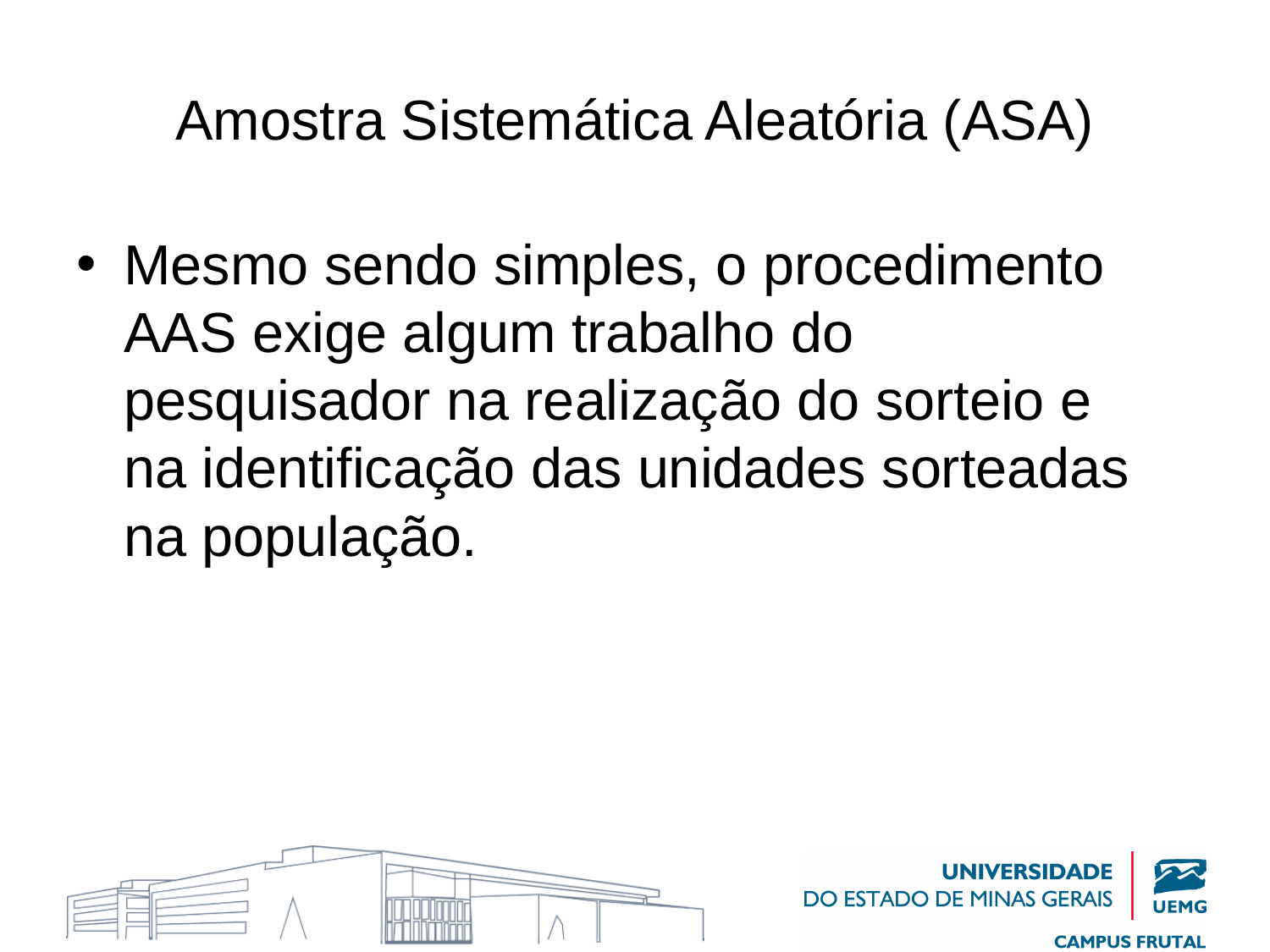

# Amostra Sistemática Aleatória (ASA)
Mesmo sendo simples, o procedimento AAS exige algum trabalho do pesquisador na realização do sorteio e na identificação das unidades sorteadas na população.